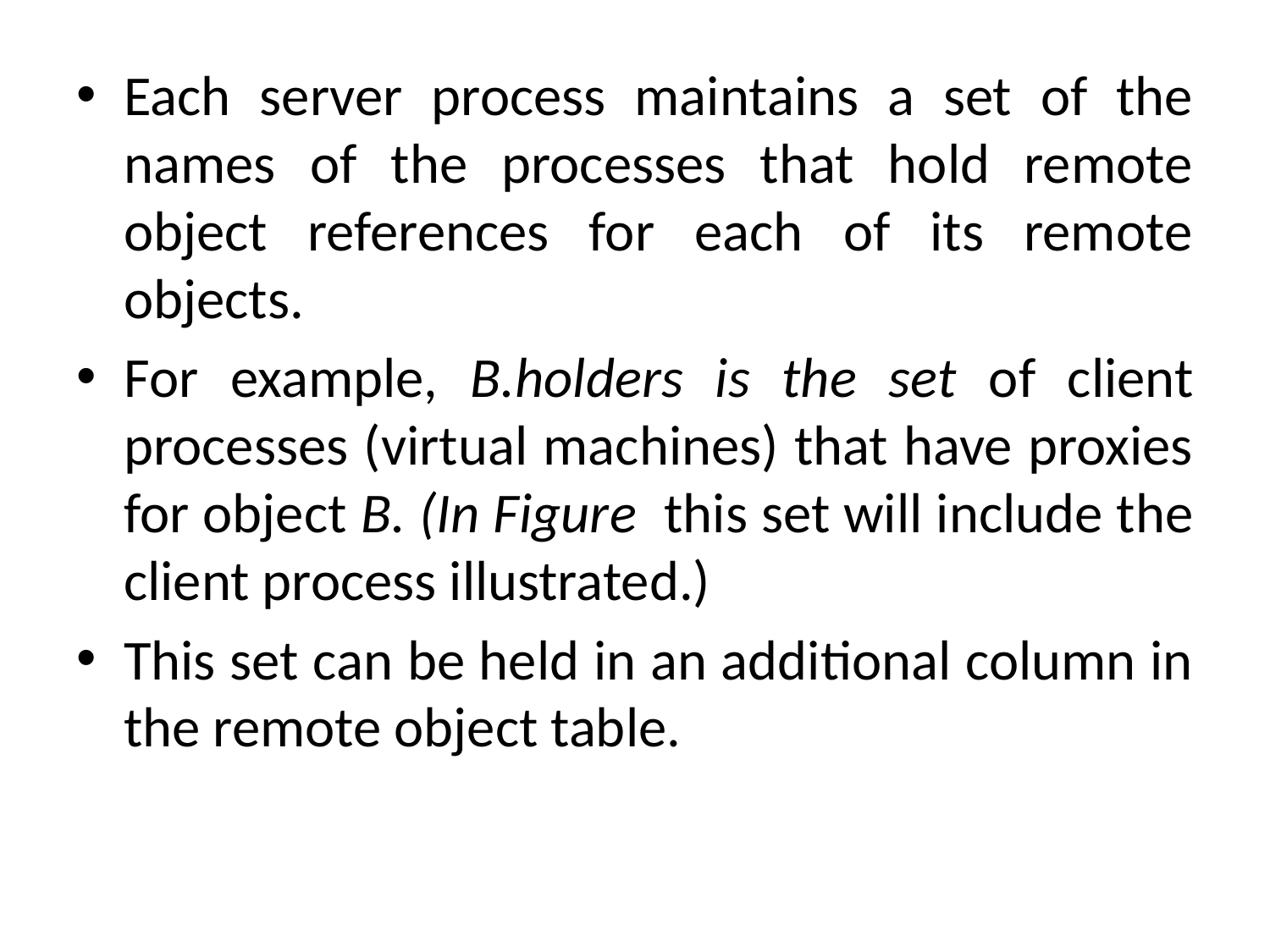

Each server process maintains a set of the names of the processes that hold remote object references for each of its remote objects.
For example, B.holders is the set of client processes (virtual machines) that have proxies for object B. (In Figure  this set will include the client process illustrated.)
This set can be held in an additional column in the remote object table.